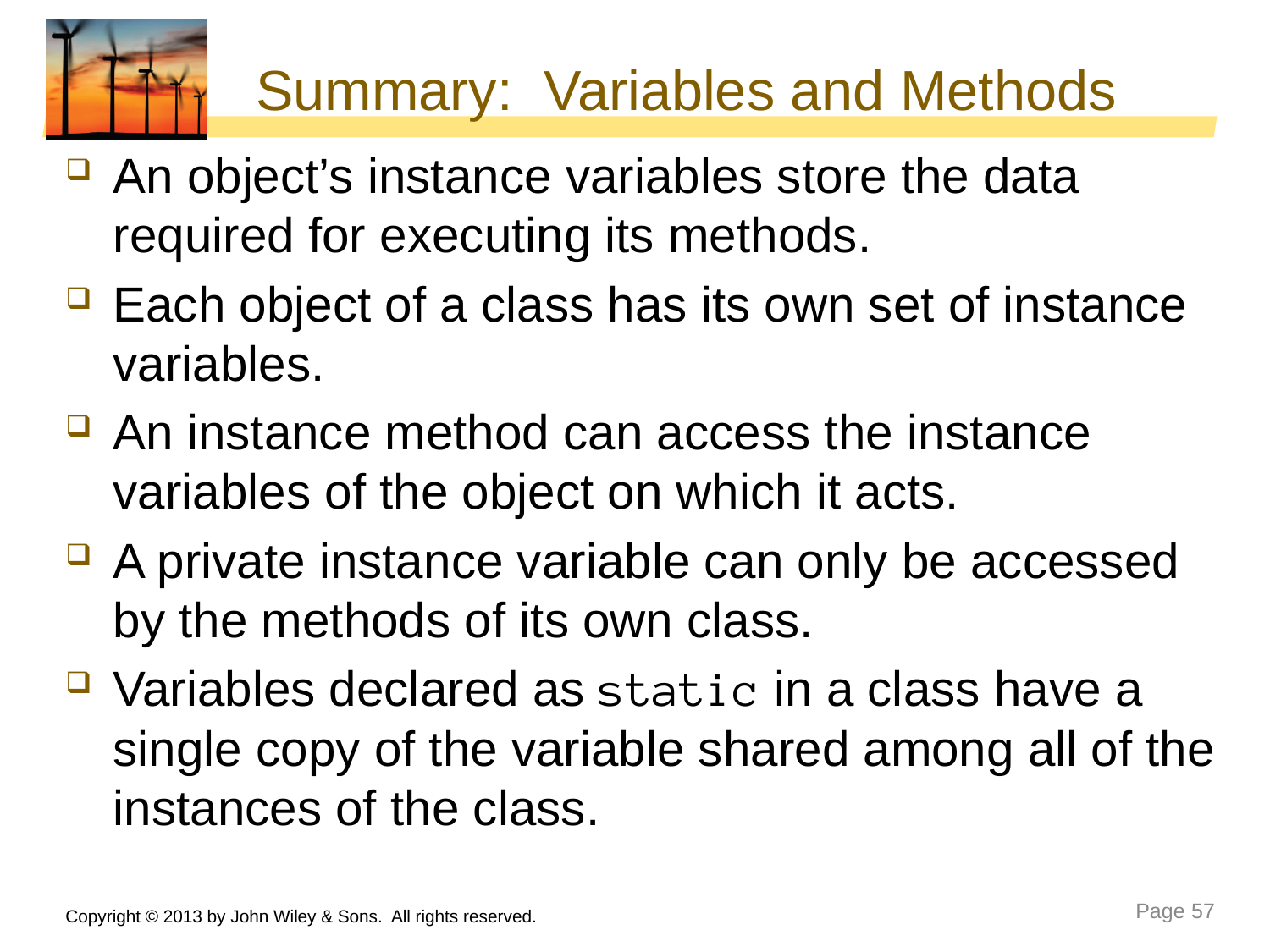

# Summary:  Variables and Methods
An object’s instance variables store the data required for executing its methods.
Each object of a class has its own set of instance variables.
An instance method can access the instance variables of the object on which it acts.
A private instance variable can only be accessed by the methods of its own class.
Variables declared as static in a class have a single copy of the variable shared among all of the instances of the class.

Copyright © 2013 by John Wiley & Sons.  All rights reserved.
Page 57